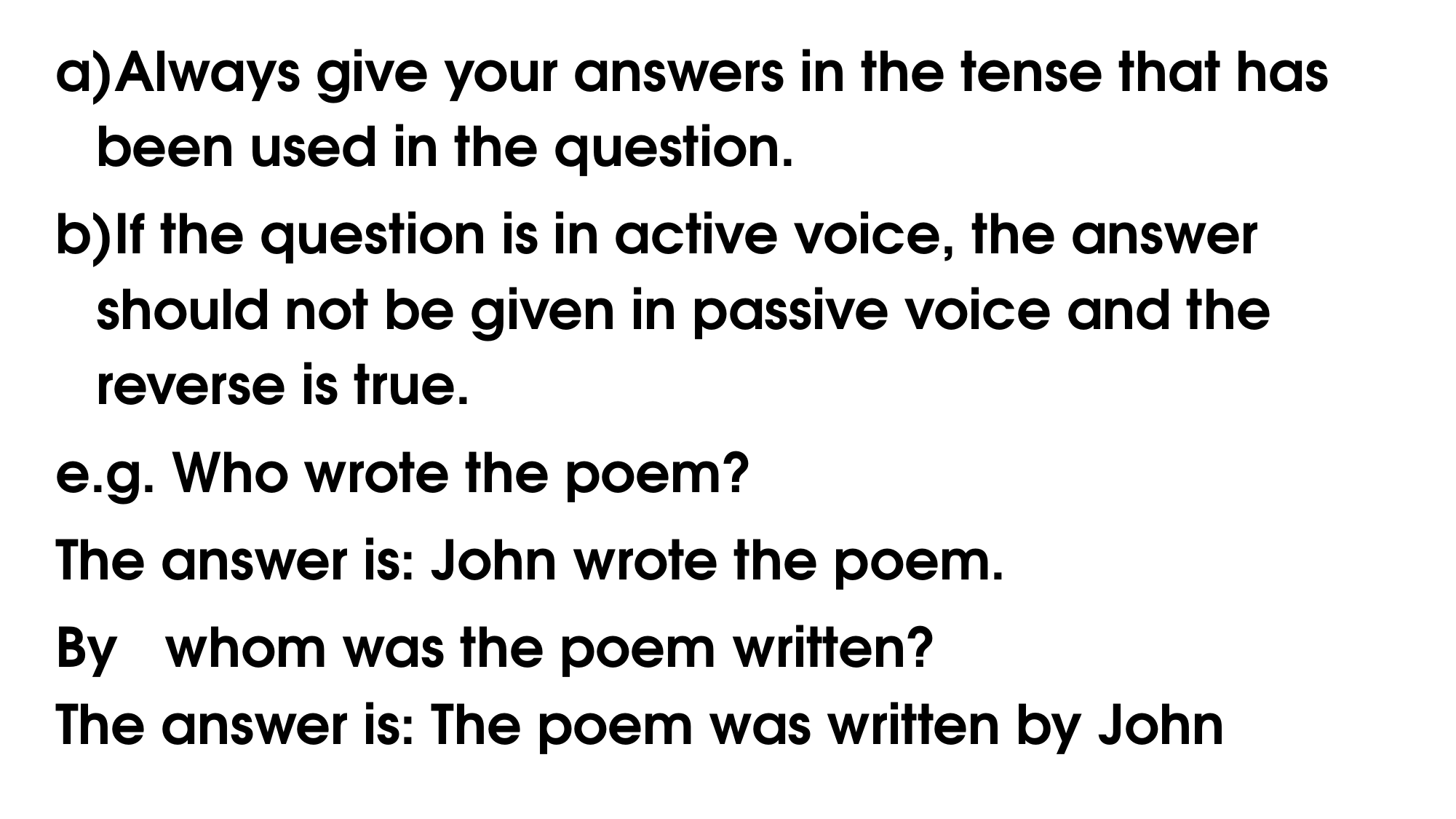

Always give your answers in the tense that has been used in the question.
If the question is in active voice, the answer should not be given in passive voice and the reverse is true.
e.g. Who wrote the poem?
The answer is: John wrote the poem.
By 	whom was the poem written?
The answer is: The poem was written by John